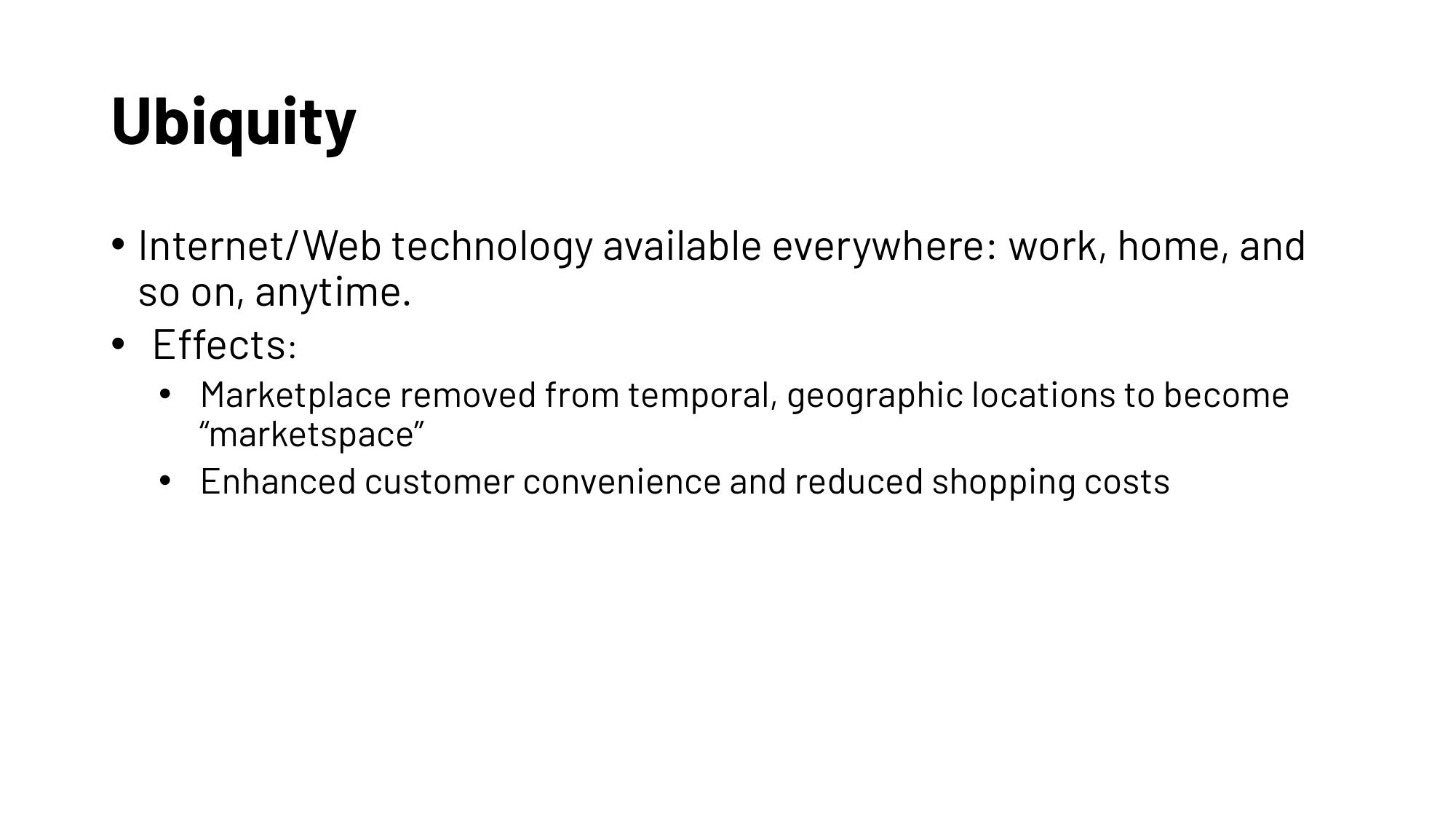

# Ubiquity
Internet/Web technology available everywhere: work, home, and so on, anytime.
Effects:
Marketplace removed from temporal, geographic locations to become “marketspace”
Enhanced customer convenience and reduced shopping costs